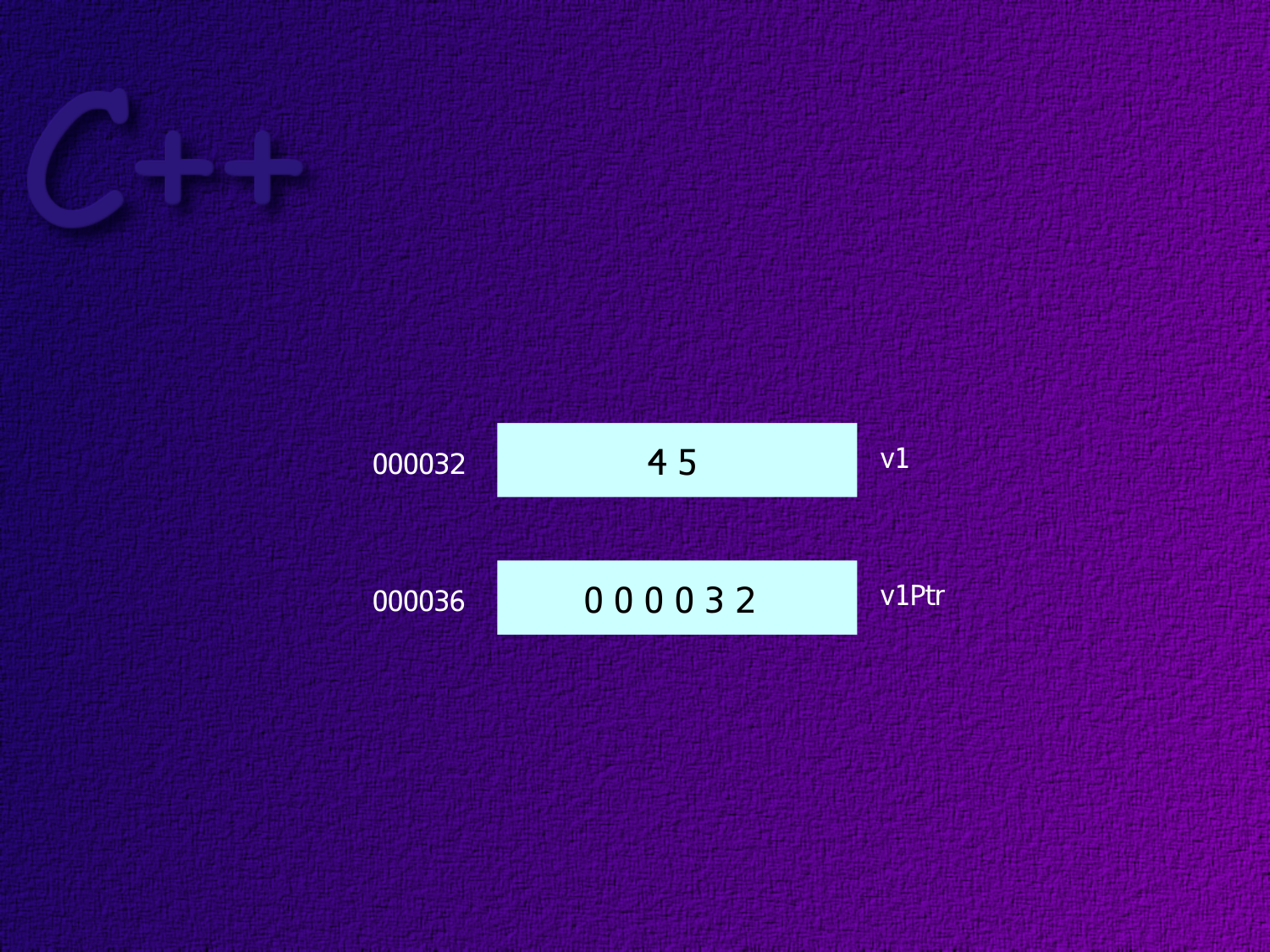

4 5
v1
000032

0 0 0 0 3 2
v1Ptr
000036